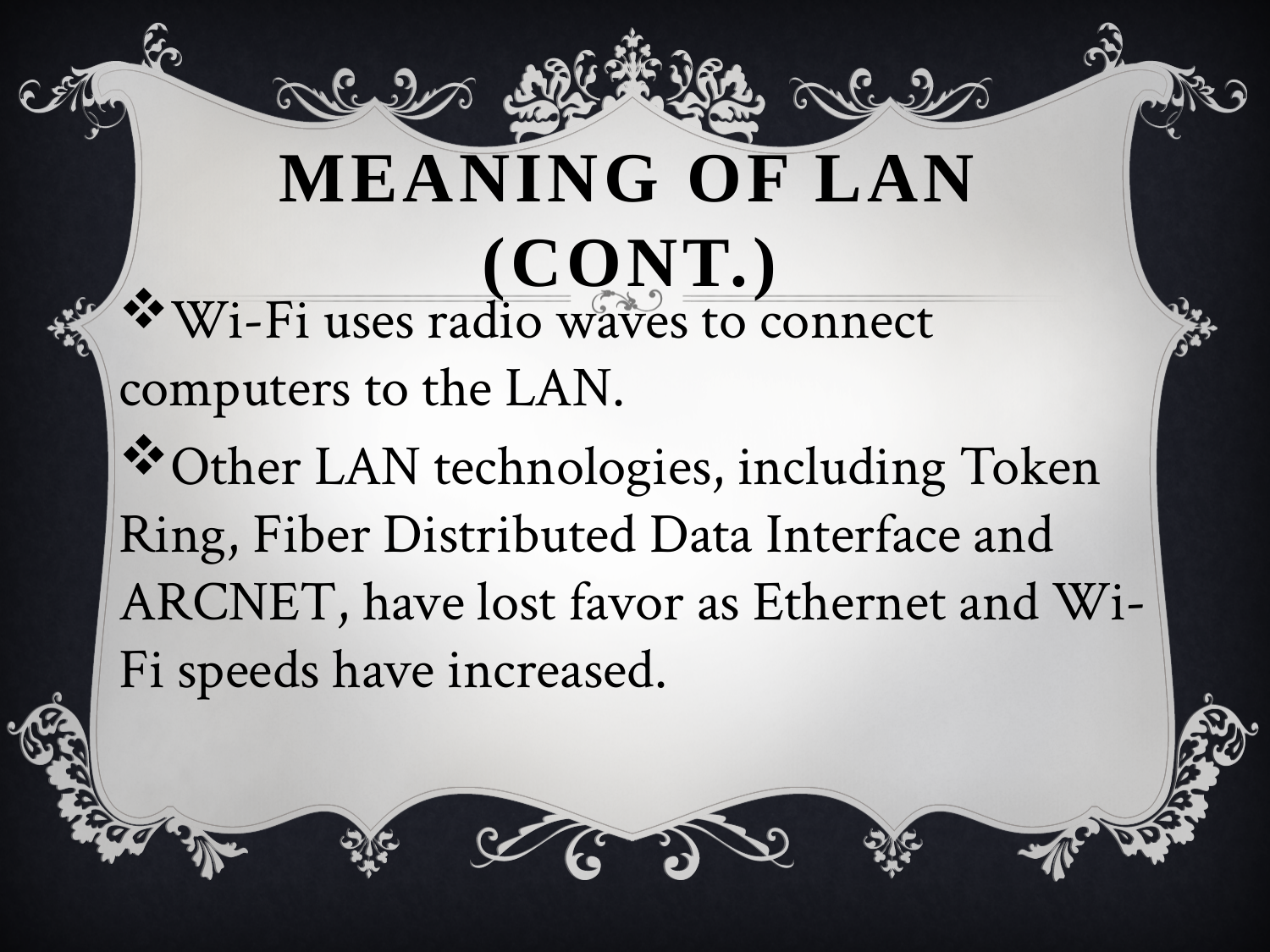

# Meaning of lan (CONT.)
Wi-Fi uses radio waves to connect computers to the LAN.
Other LAN technologies, including Token Ring, Fiber Distributed Data Interface and ARCNET, have lost favor as Ethernet and Wi-Fi speeds have increased.